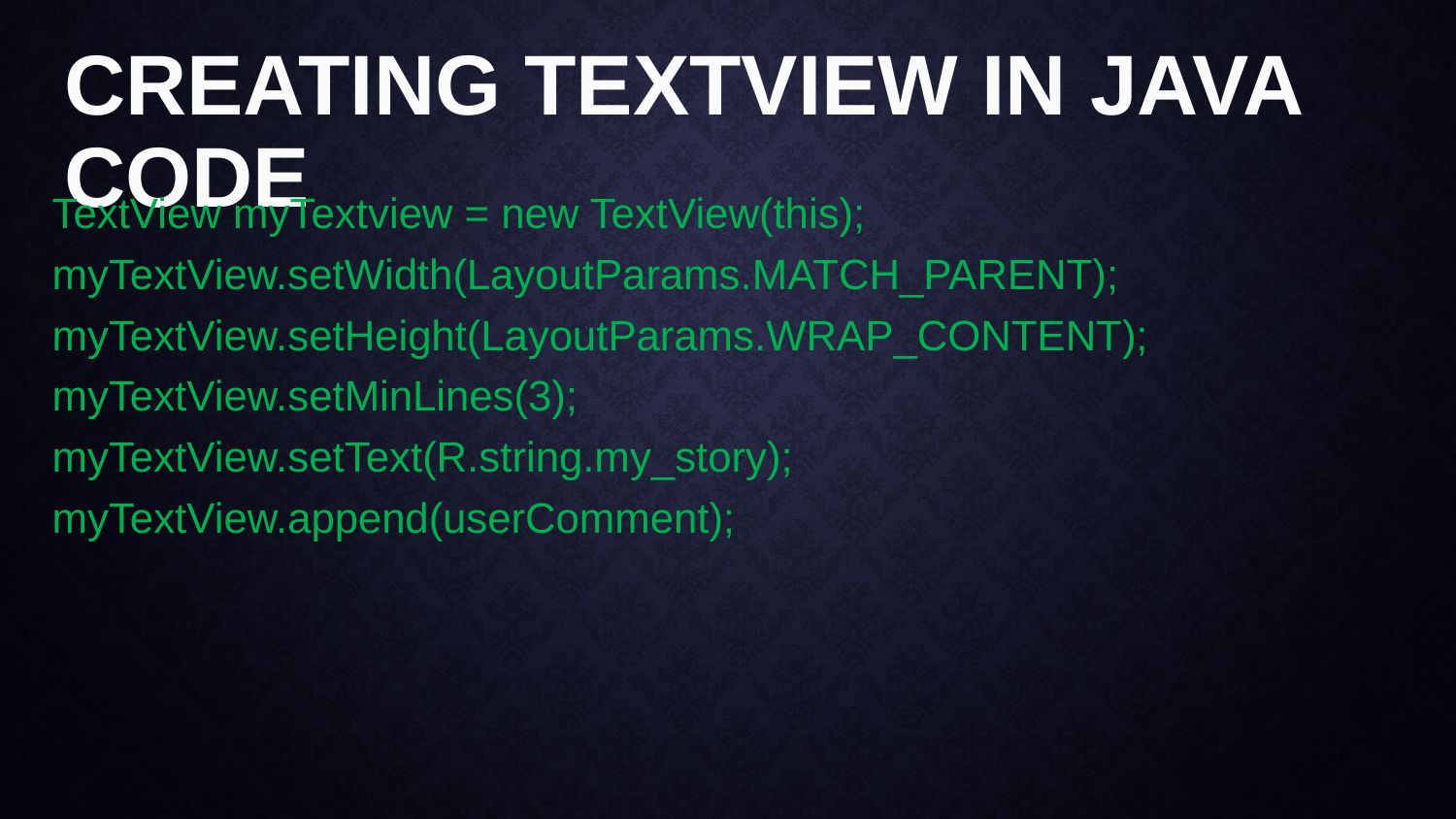

# Creating TextView in Java code
TextView myTextview = new TextView(this);
myTextView.setWidth(LayoutParams.MATCH_PARENT);
myTextView.setHeight(LayoutParams.WRAP_CONTENT);
myTextView.setMinLines(3);
myTextView.setText(R.string.my_story);
myTextView.append(userComment);